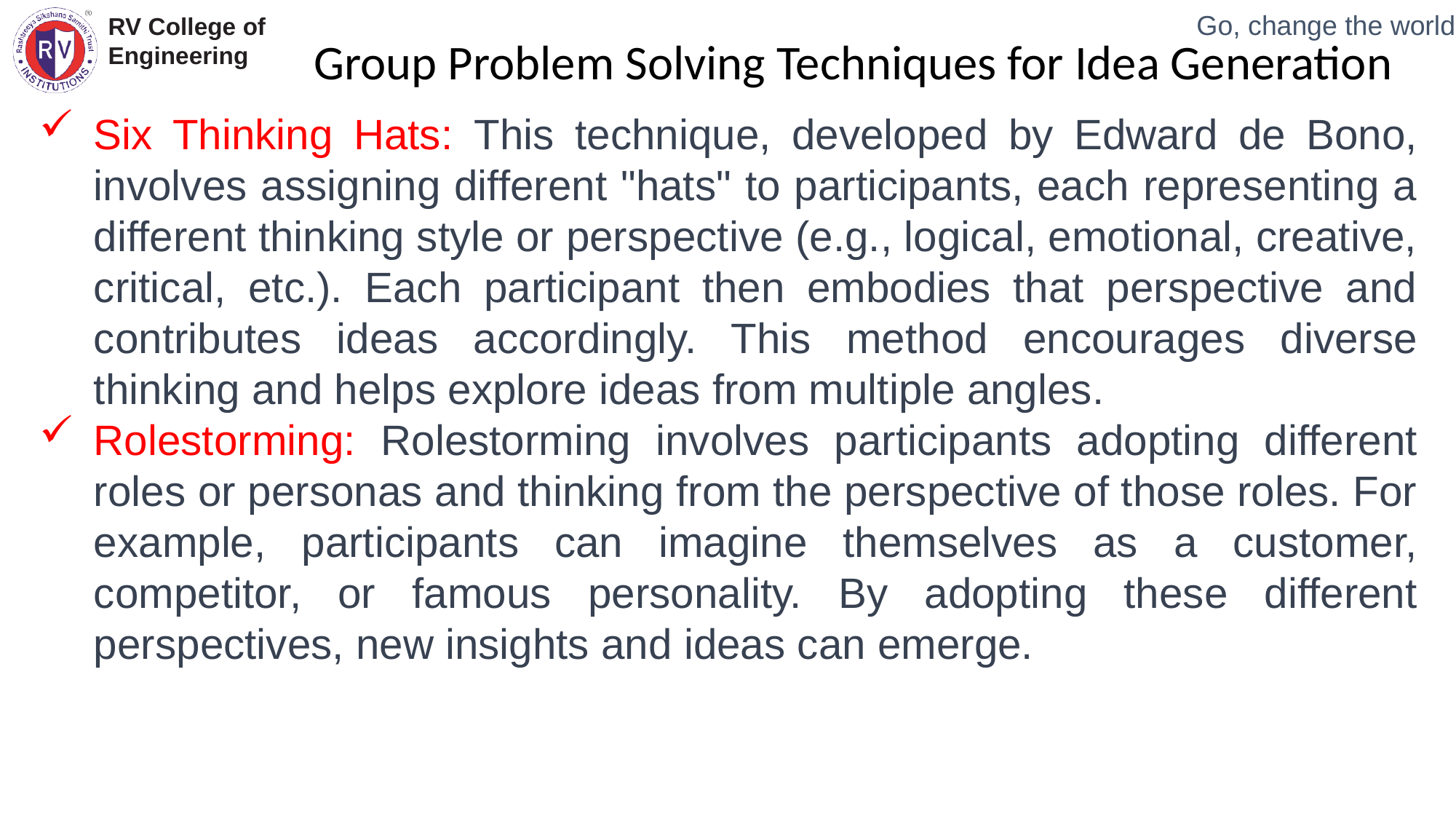

Group Problem Solving Techniques for Idea Generation
Mechanical  Engineering Department
Six Thinking Hats: This technique, developed by Edward de Bono, involves assigning different "hats" to participants, each representing a different thinking style or perspective (e.g., logical, emotional, creative, critical, etc.). Each participant then embodies that perspective and contributes ideas accordingly. This method encourages diverse thinking and helps explore ideas from multiple angles.
Rolestorming: Rolestorming involves participants adopting different roles or personas and thinking from the perspective of those roles. For example, participants can imagine themselves as a customer, competitor, or famous personality. By adopting these different perspectives, new insights and ideas can emerge.